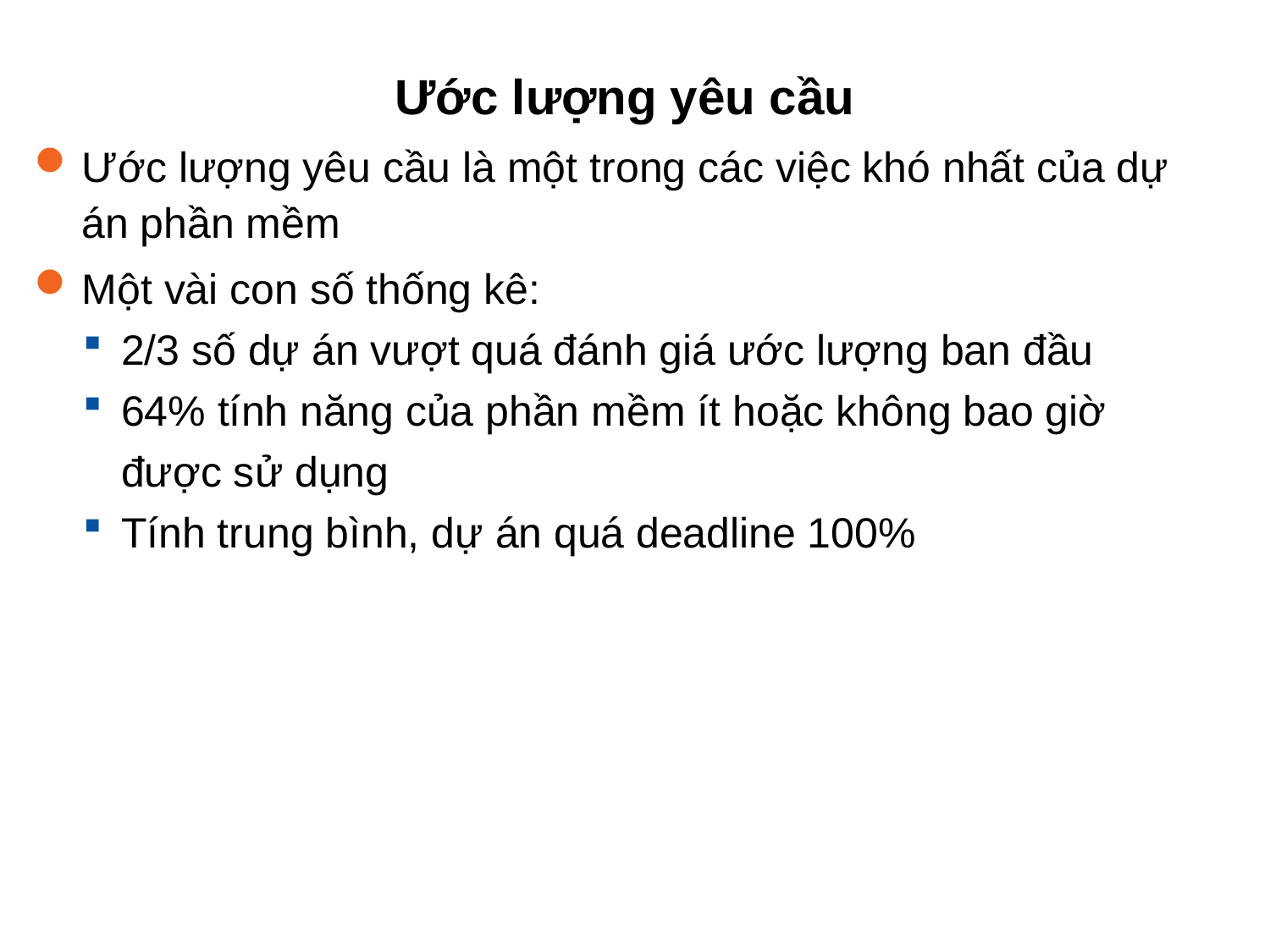

Ước lượng yêu cầu
Ước lượng yêu cầu là một trong các việc khó nhất của dự án phần mềm
Một vài con số thống kê:
2/3 số dự án vượt quá đánh giá ước lượng ban đầu
64% tính năng của phần mềm ít hoặc không bao giờ được sử dụng
Tính trung bình, dự án quá deadline 100%